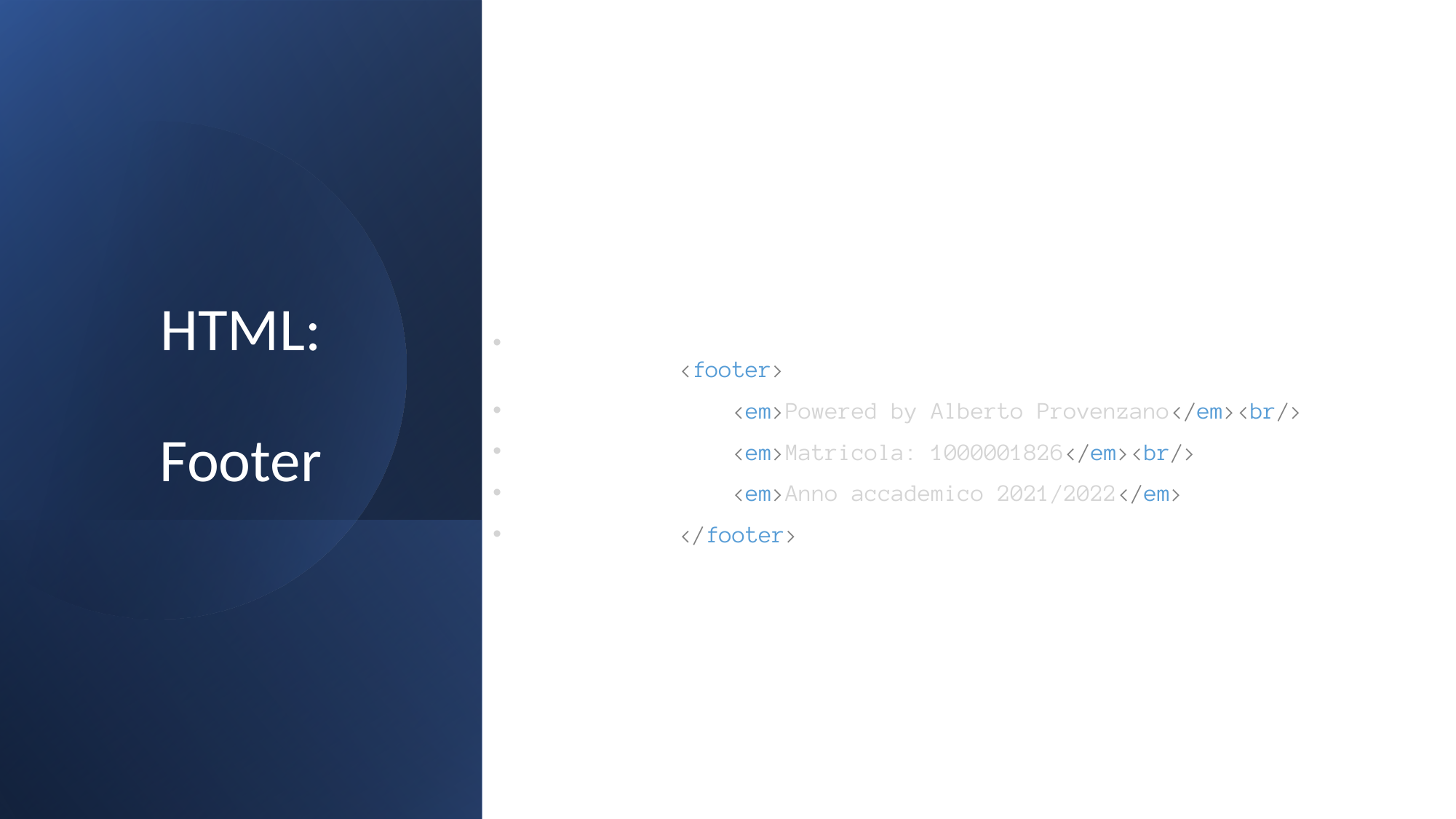

<footer>
                <em>Powered by Alberto Provenzano</em><br/>
                <em>Matricola: 1000001826</em><br/>
                <em>Anno accademico 2021/2022</em>
            </footer>

# HTML: Footer